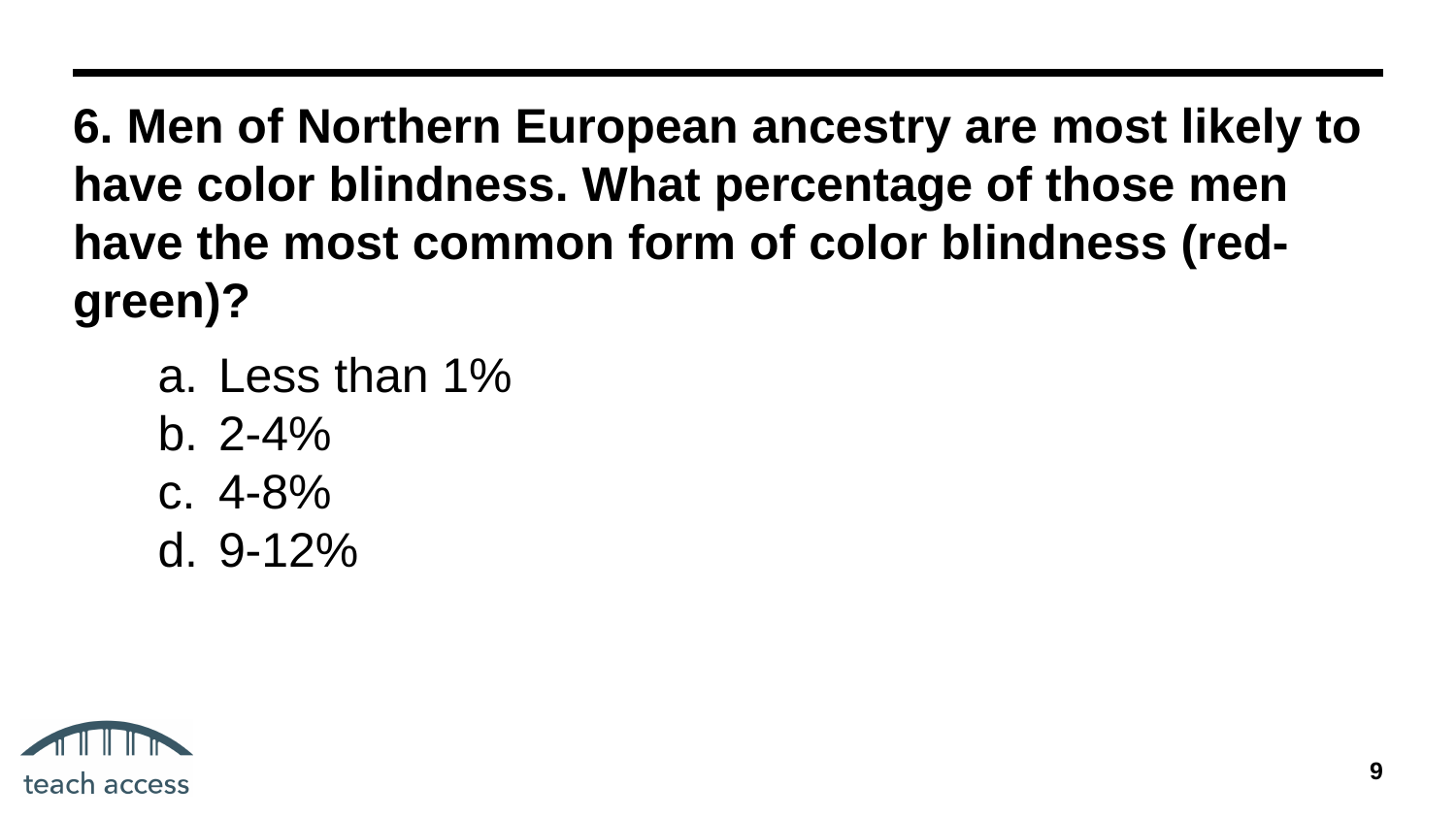

# 6. Men of Northern European ancestry are most likely to have color blindness. What percentage of those men have the most common form of color blindness (red-green)?
Less than 1%
2-4%
4-8%
9-12%
9